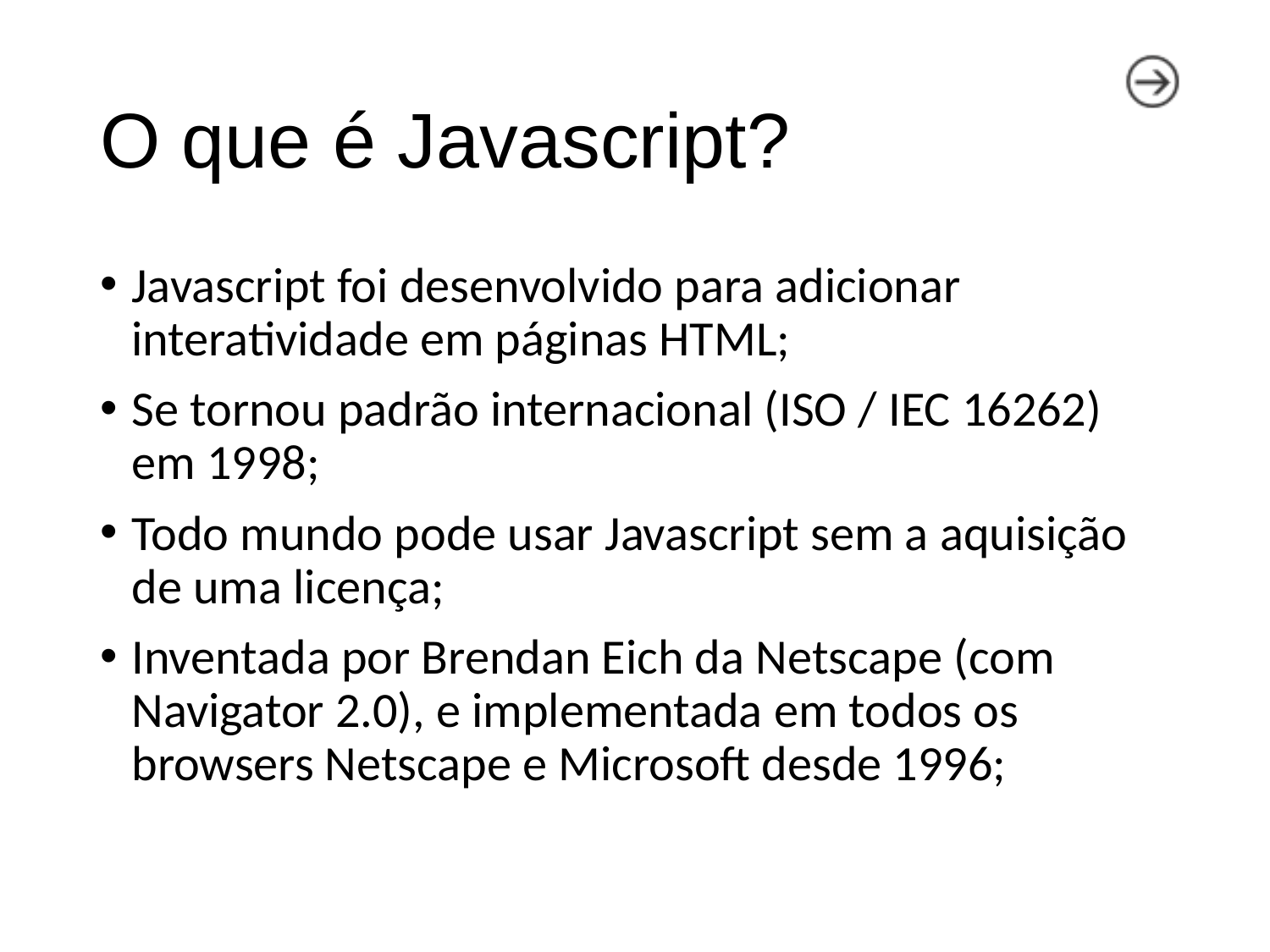

# O que é Javascript?
Javascript foi desenvolvido para adicionar interatividade em páginas HTML;
Se tornou padrão internacional (ISO / IEC 16262) em 1998;
Todo mundo pode usar Javascript sem a aquisição de uma licença;
Inventada por Brendan Eich da Netscape (com Navigator 2.0), e implementada em todos os browsers Netscape e Microsoft desde 1996;